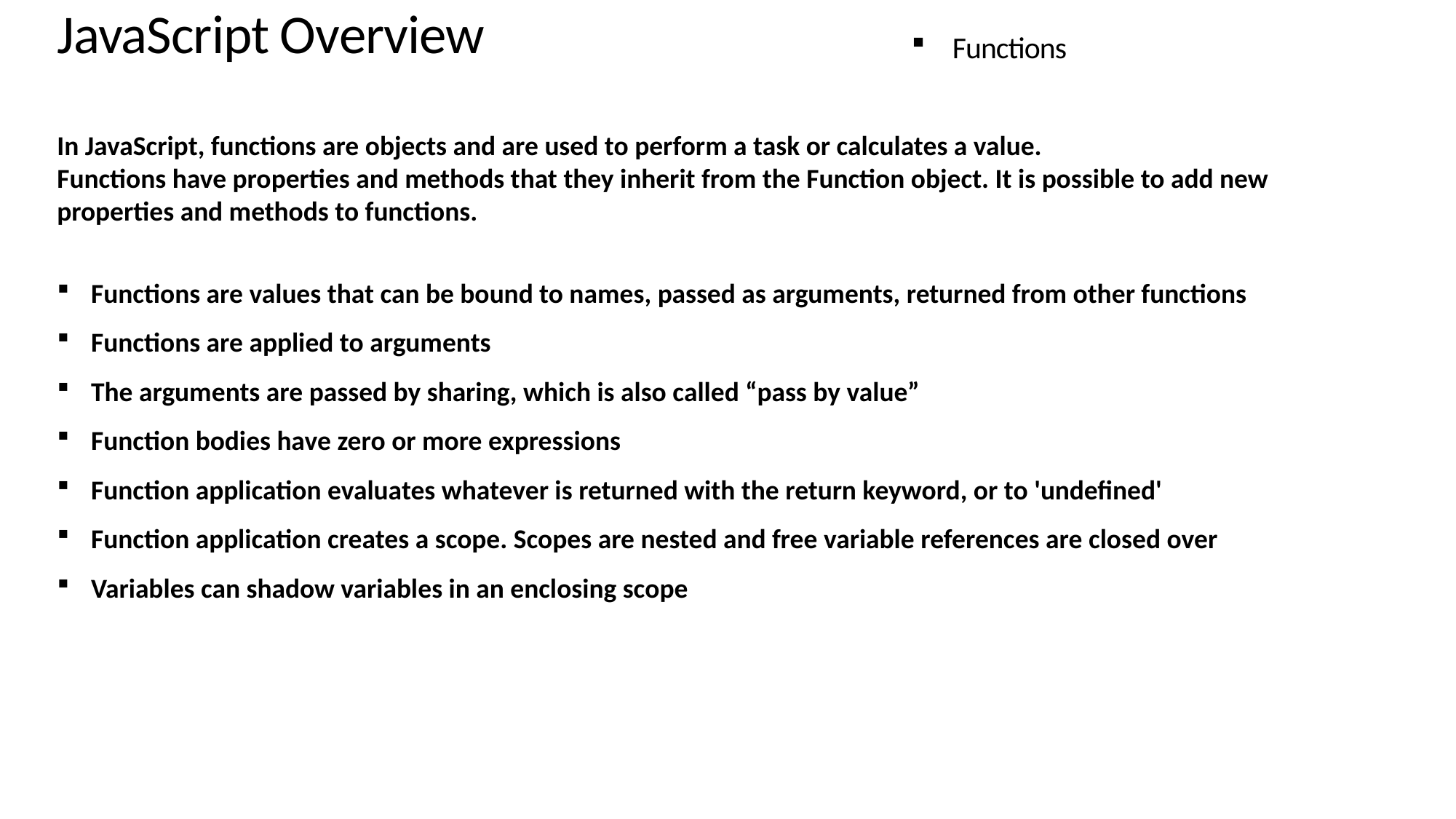

JavaScript Overview
Functions
In JavaScript, functions are objects and are used to perform a task or calculates a value.
Functions have properties and methods that they inherit from the Function object. It is possible to add new properties and methods to functions.

Functions are values that can be bound to names, passed as arguments, returned from other functions
Functions are applied to arguments
The arguments are passed by sharing, which is also called “pass by value”
Function bodies have zero or more expressions
Function application evaluates whatever is returned with the return keyword, or to 'undefined'
Function application creates a scope. Scopes are nested and free variable references are closed over
Variables can shadow variables in an enclosing scope